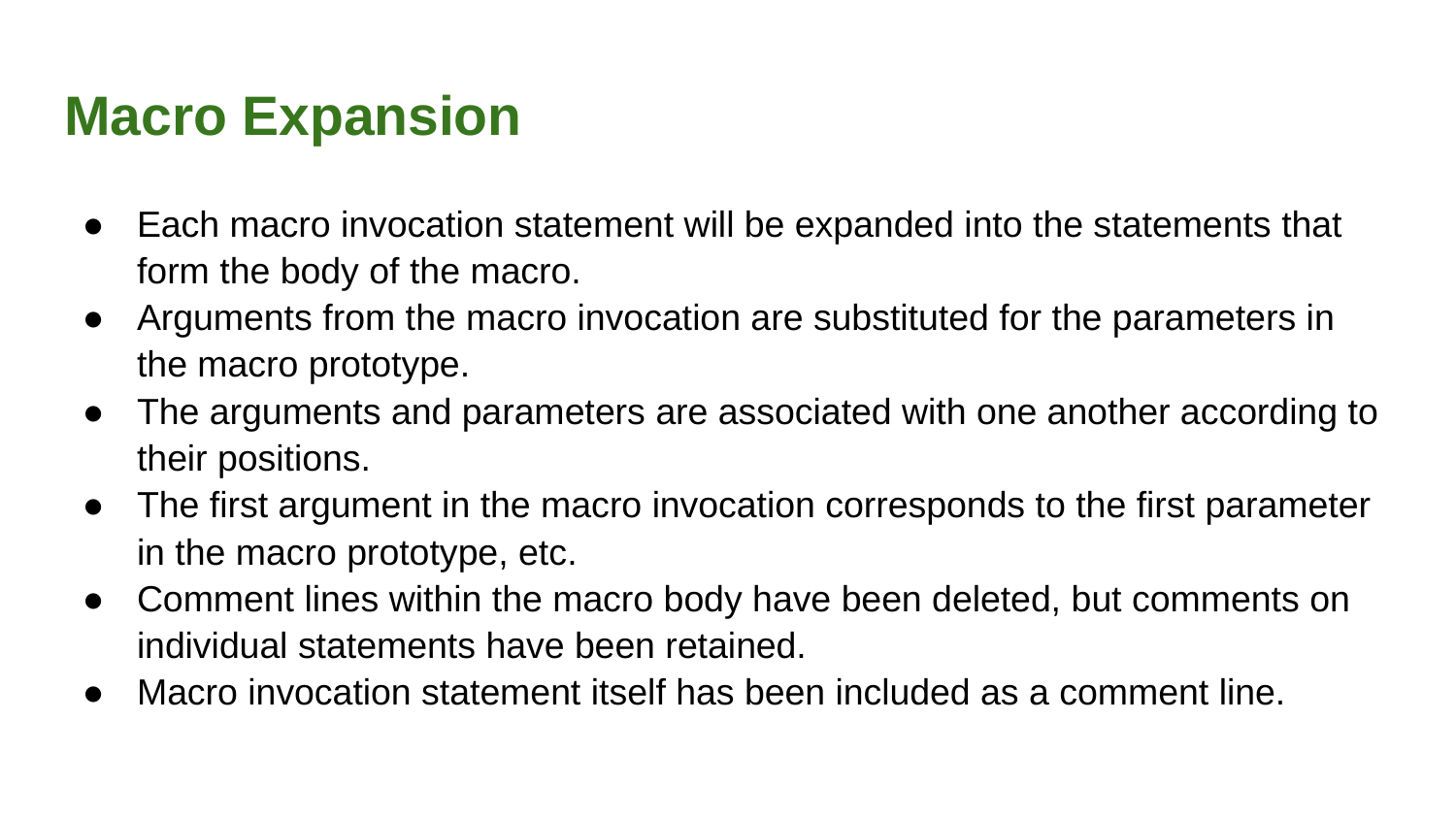

# Macro Expansion
Each macro invocation statement will be expanded into the statements that form the body of the macro.
Arguments from the macro invocation are substituted for the parameters in the macro prototype.
The arguments and parameters are associated with one another according to their positions.
The first argument in the macro invocation corresponds to the first parameter in the macro prototype, etc.
Comment lines within the macro body have been deleted, but comments on individual statements have been retained.
Macro invocation statement itself has been included as a comment line.